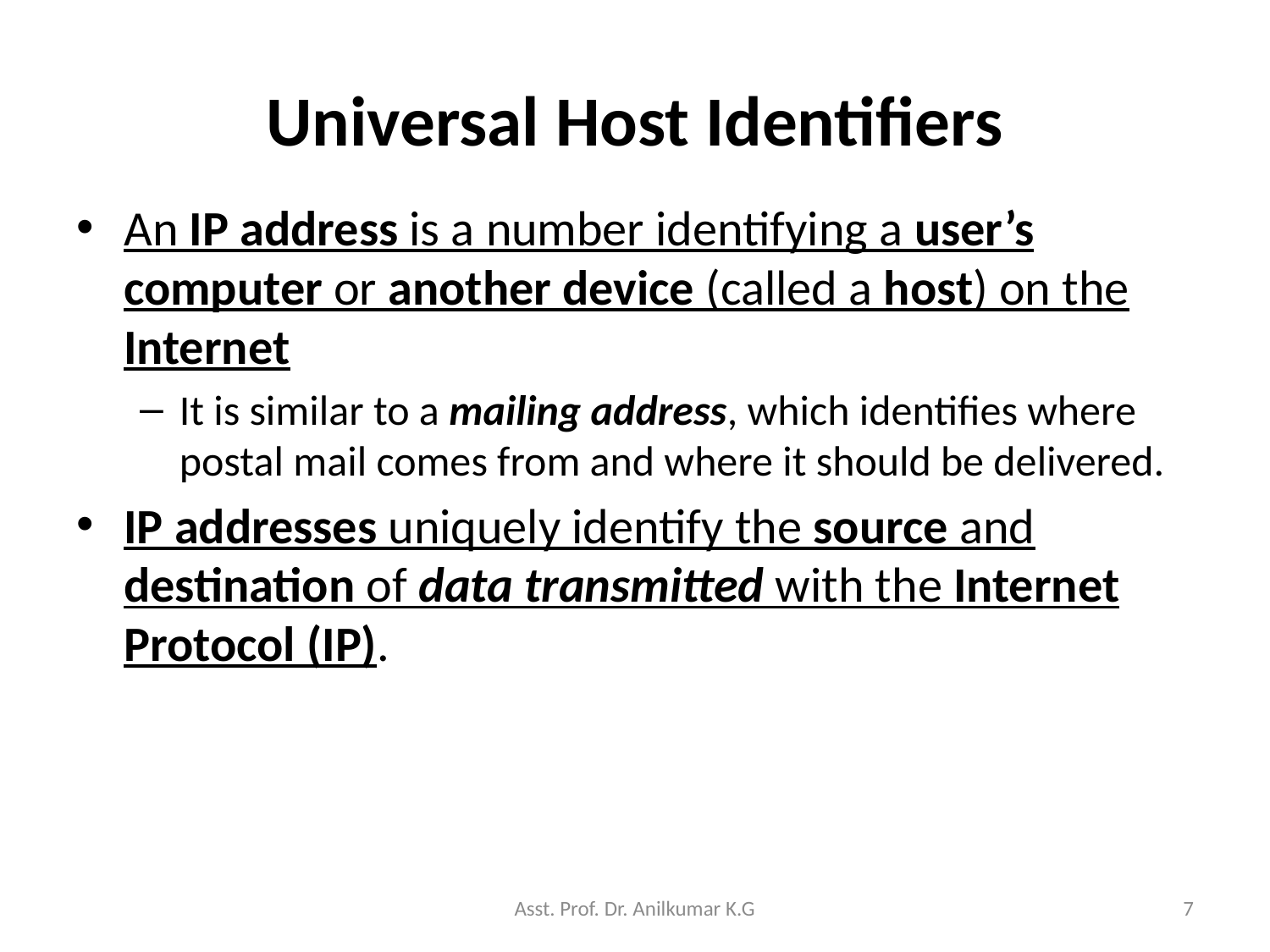

# Universal Host Identifiers
An IP address is a number identifying a user’s computer or another device (called a host) on the Internet
It is similar to a mailing address, which identifies where postal mail comes from and where it should be delivered.
IP addresses uniquely identify the source and destination of data transmitted with the Internet Protocol (IP).
Asst. Prof. Dr. Anilkumar K.G
7